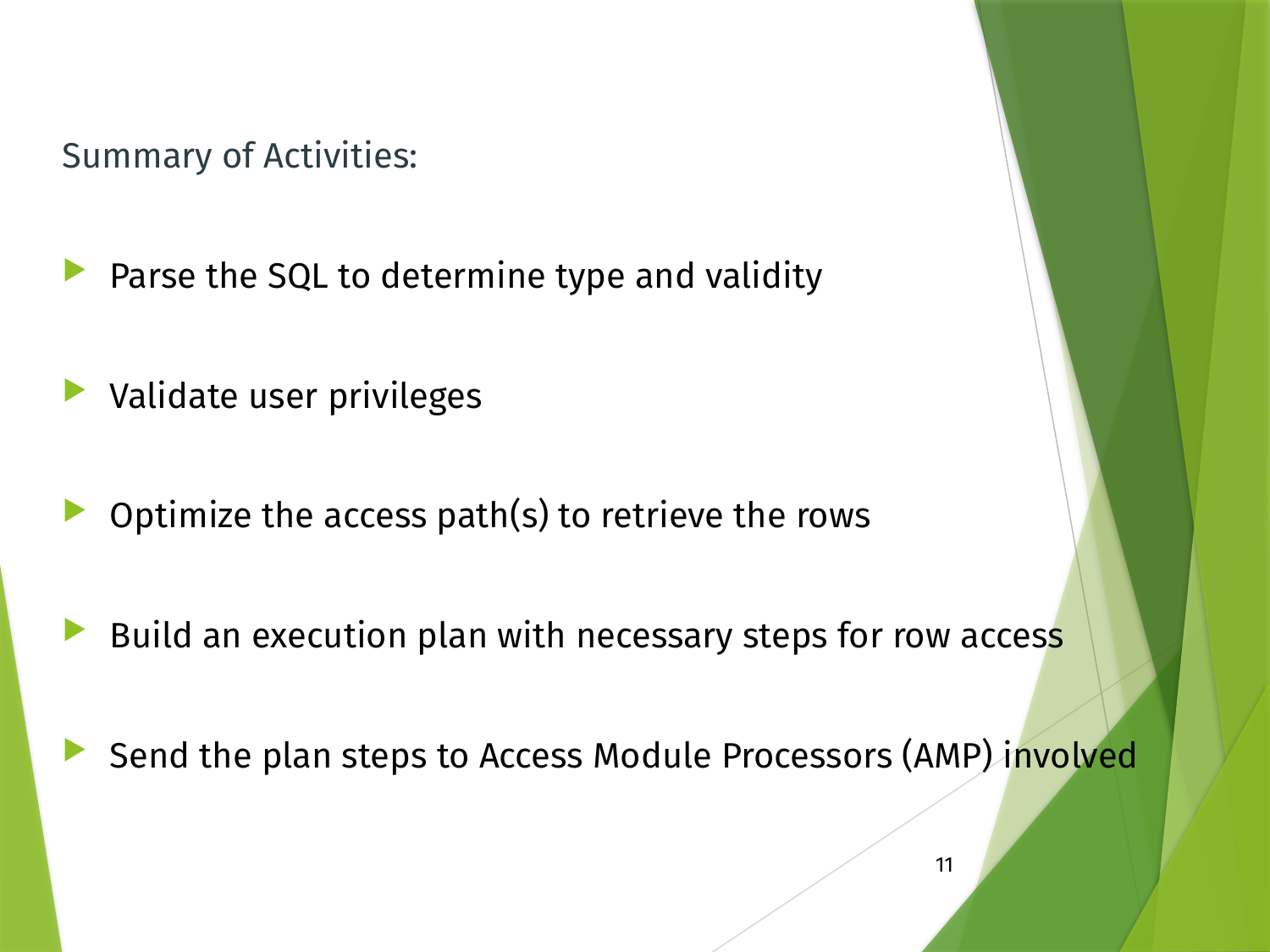

Parsing Engine(PE) Cont.
Summary of Activities:

Parse the SQL to determine type and validity

Validate user privileges

Optimize the access path(s) to retrieve the rows

Build an execution plan with necessary steps for row access

Send the plan steps to Access Module Processors (AMP) involved

11